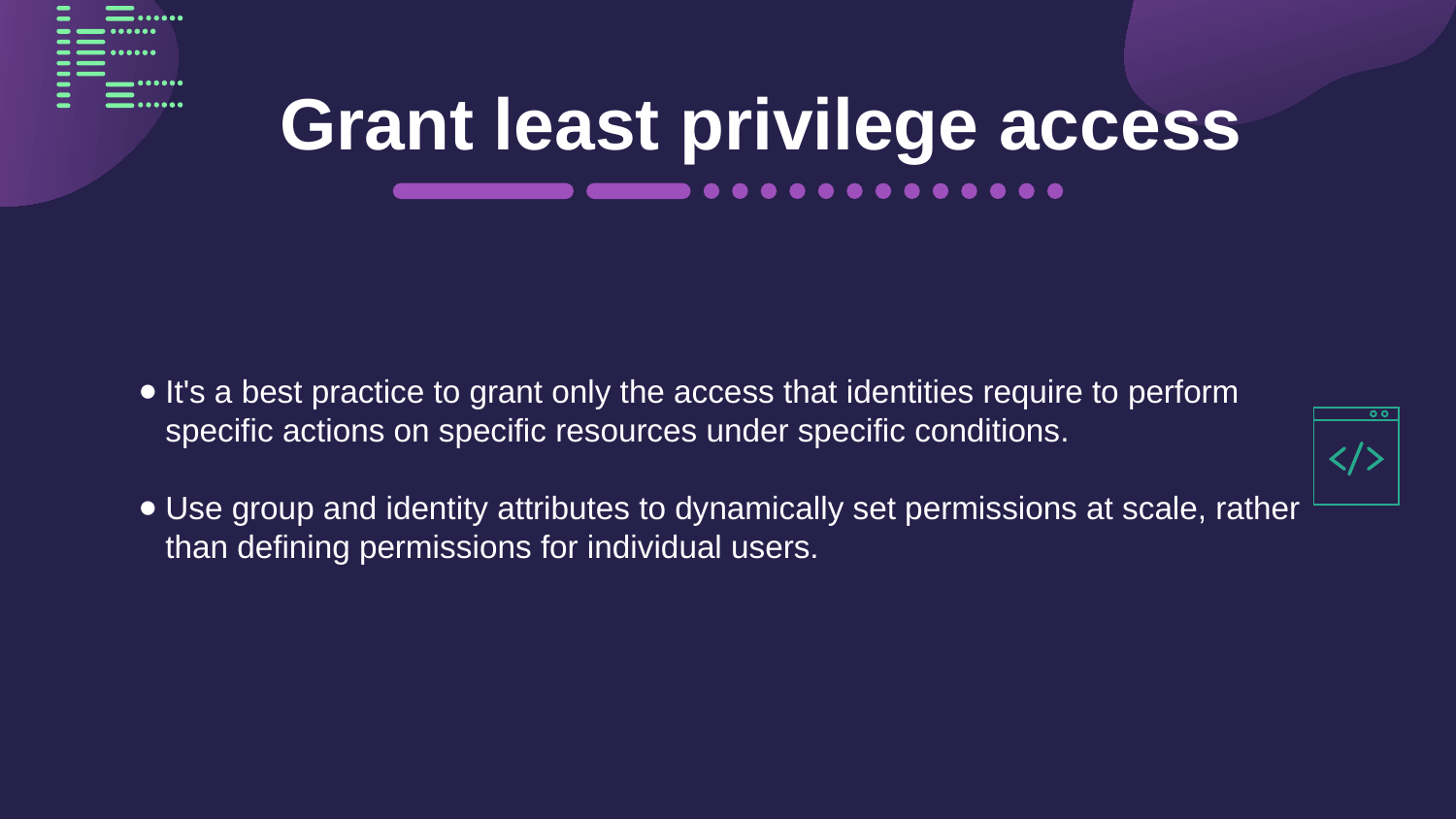

# Grant least privilege access

It's a best practice to grant only the access that identities require to perform specific actions on specific resources under specific conditions.

Use group and identity attributes to dynamically set permissions at scale, rather than defining permissions for individual users.